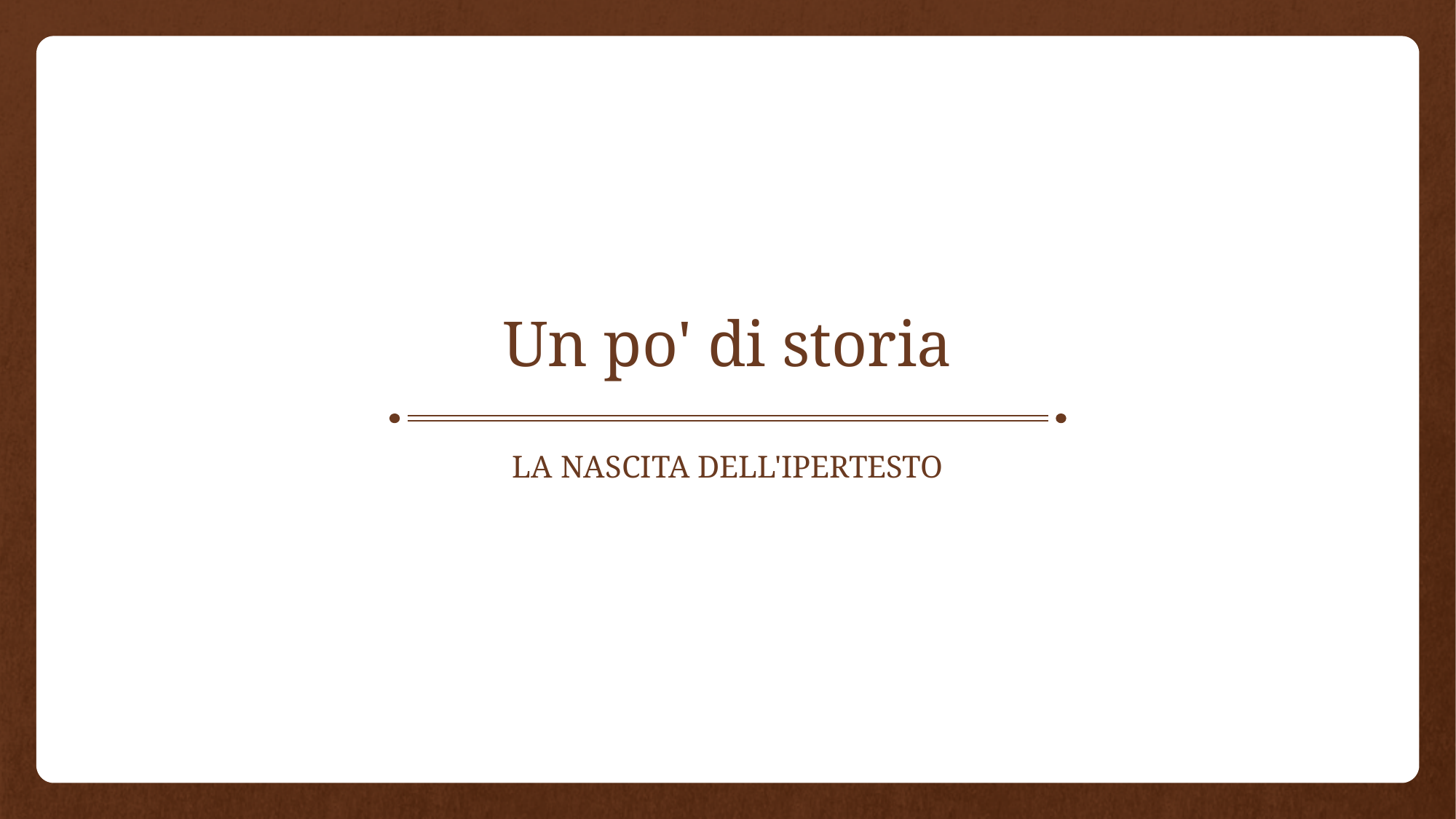

# Un po' di storia
La nascita dell'ipertesto